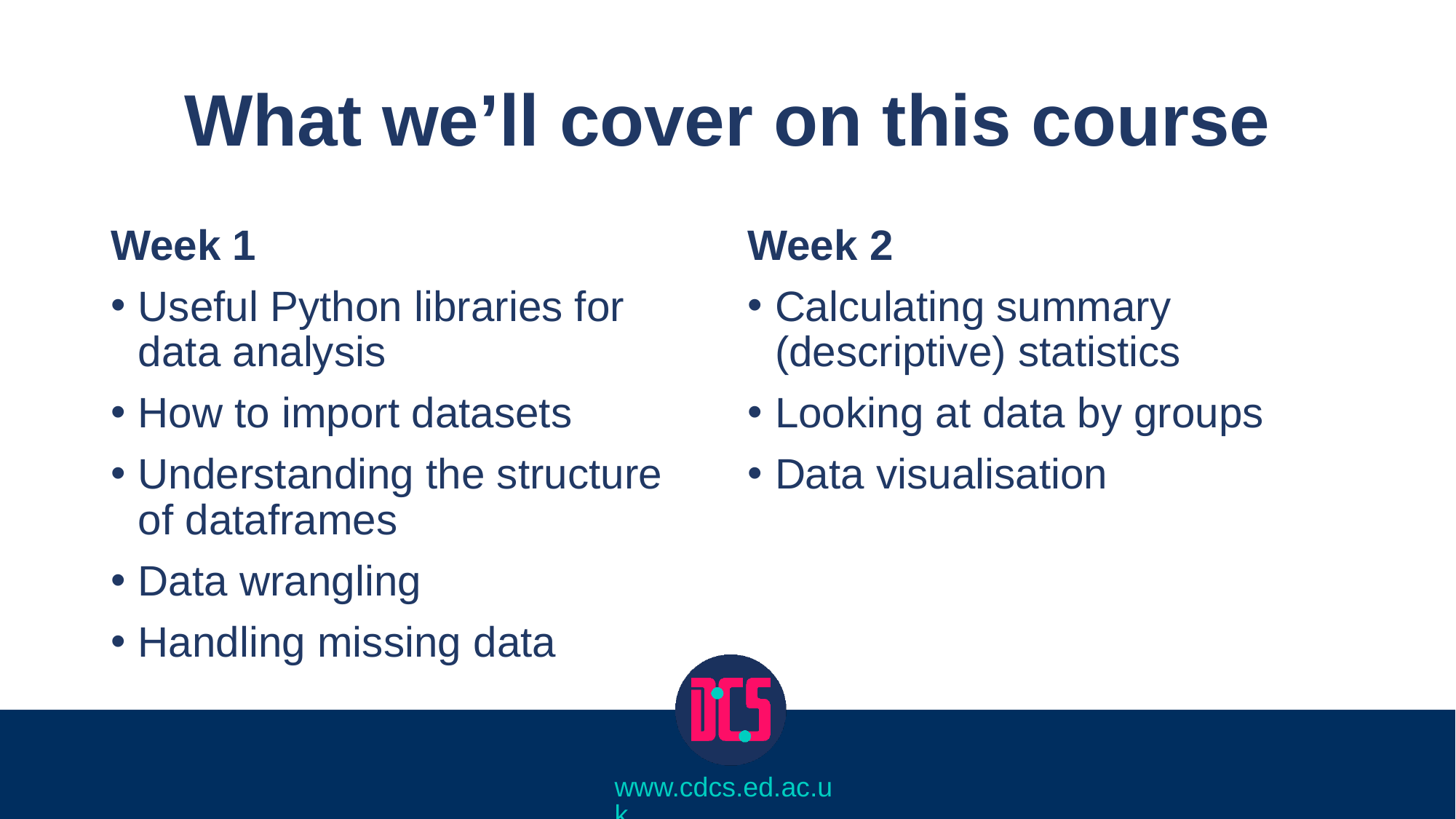

# What we’ll cover on this course
Week 1
Useful Python libraries for data analysis
How to import datasets
Understanding the structure of dataframes
Data wrangling
Handling missing data

Week 2
Calculating summary (descriptive) statistics
Looking at data by groups
Data visualisation